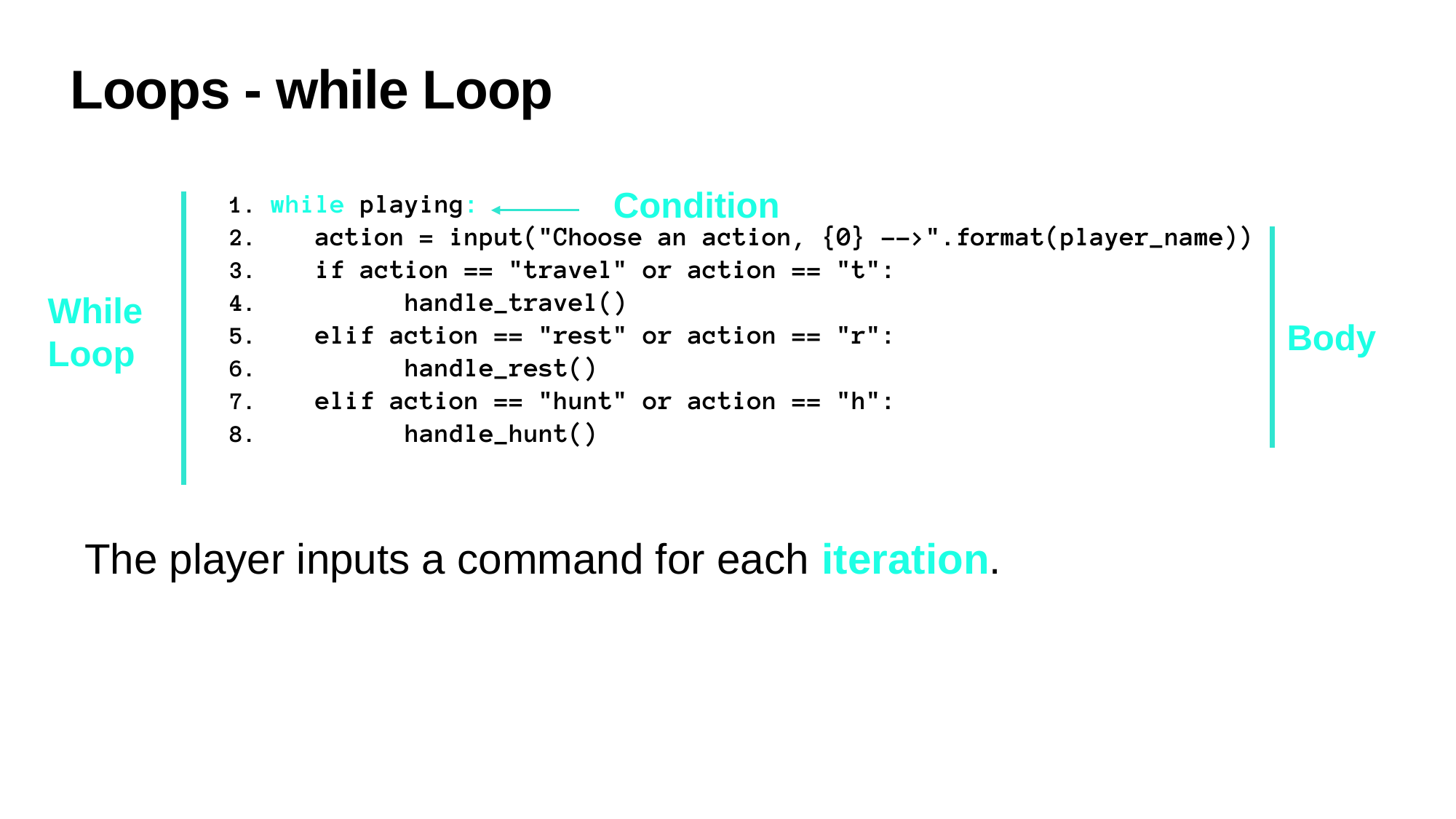

# Loops - while Loop
Condition
while playing:
   action = input("Choose an action, {0} -->".format(player_name))
   if action == "travel" or action == "t":
         handle_travel()
   elif action == "rest" or action == "r":
         handle_rest()
   elif action == "hunt" or action == "h":
         handle_hunt()
The player inputs a command for each iteration.
While
Loop
Body